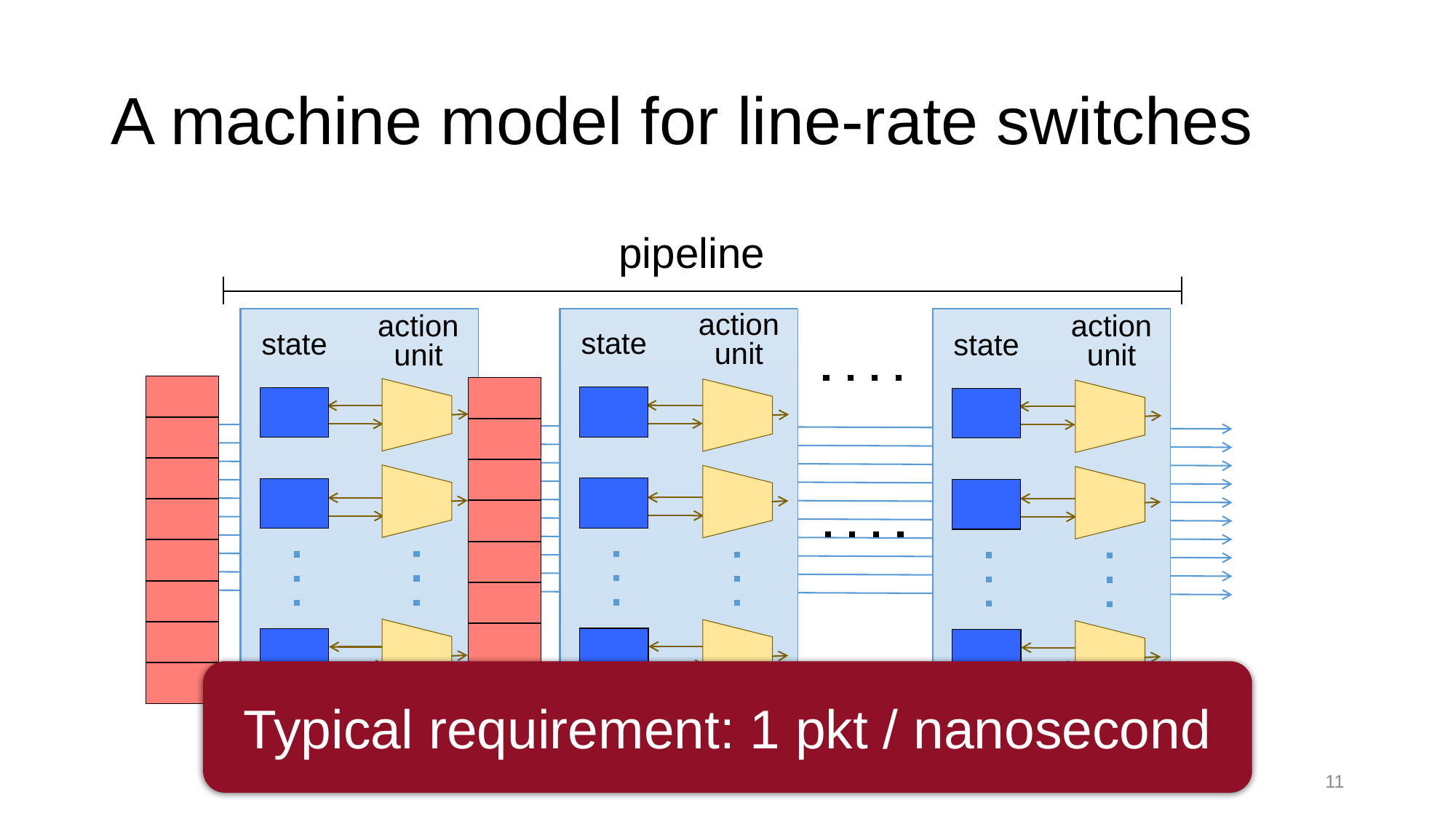

# A machine model for line-rate switches
pipeline
action unit

action unit

action unit

state

state

state

Stage 1
Stage 2
Stage 16

Typical requirement: 1 pkt / nanosecond
11